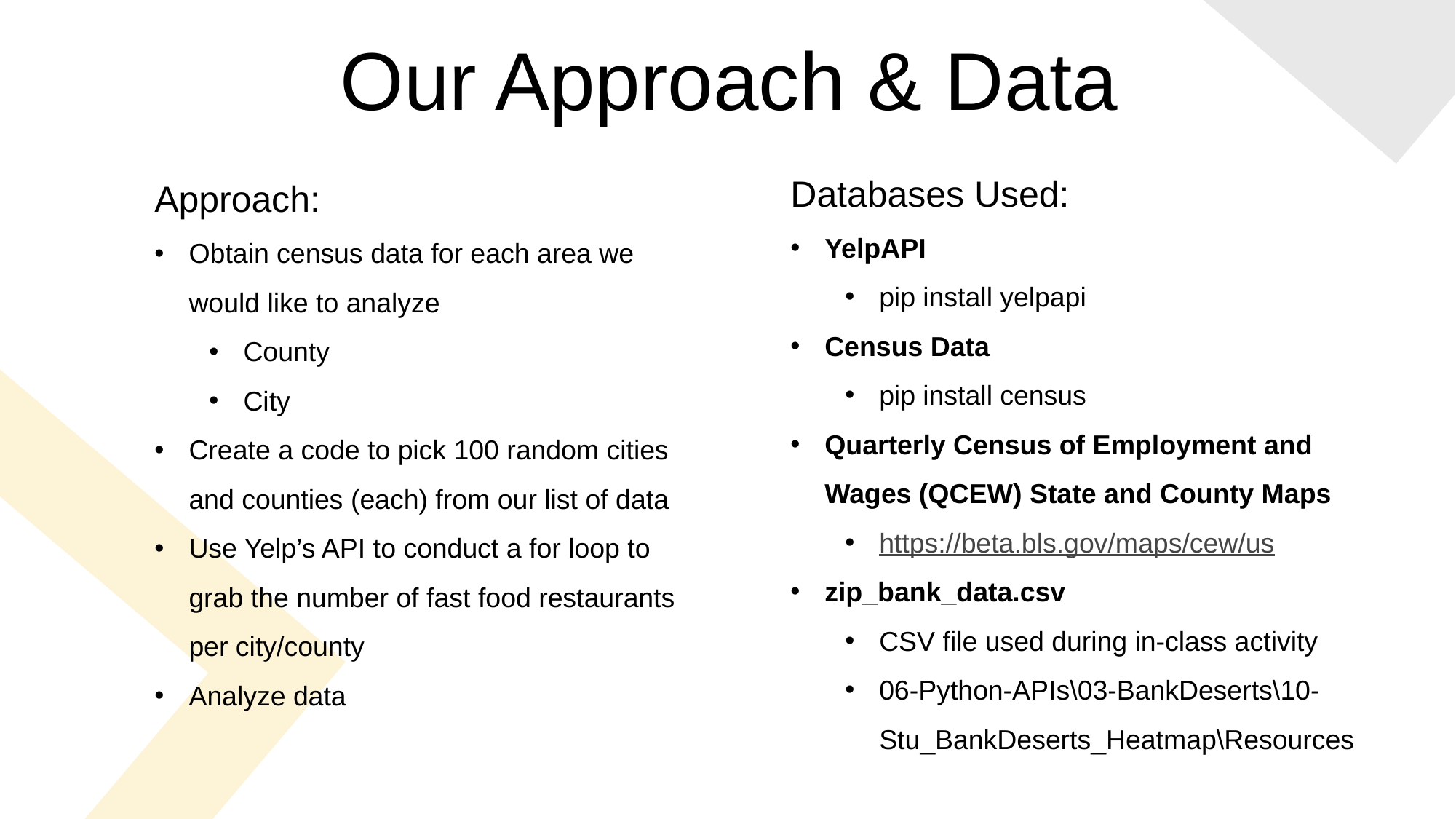

Our Approach & Data
Databases Used:
YelpAPI
pip install yelpapi
Census Data
pip install census
Quarterly Census of Employment and Wages (QCEW) State and County Maps
https://beta.bls.gov/maps/cew/us
zip_bank_data.csv
CSV file used during in-class activity
06-Python-APIs\03-BankDeserts\10-Stu_BankDeserts_Heatmap\Resources

Approach:
Obtain census data for each area we would like to analyze
County
City
Create a code to pick 100 random cities and counties (each) from our list of data
Use Yelp’s API to conduct a for loop to grab the number of fast food restaurants per city/county
Analyze data